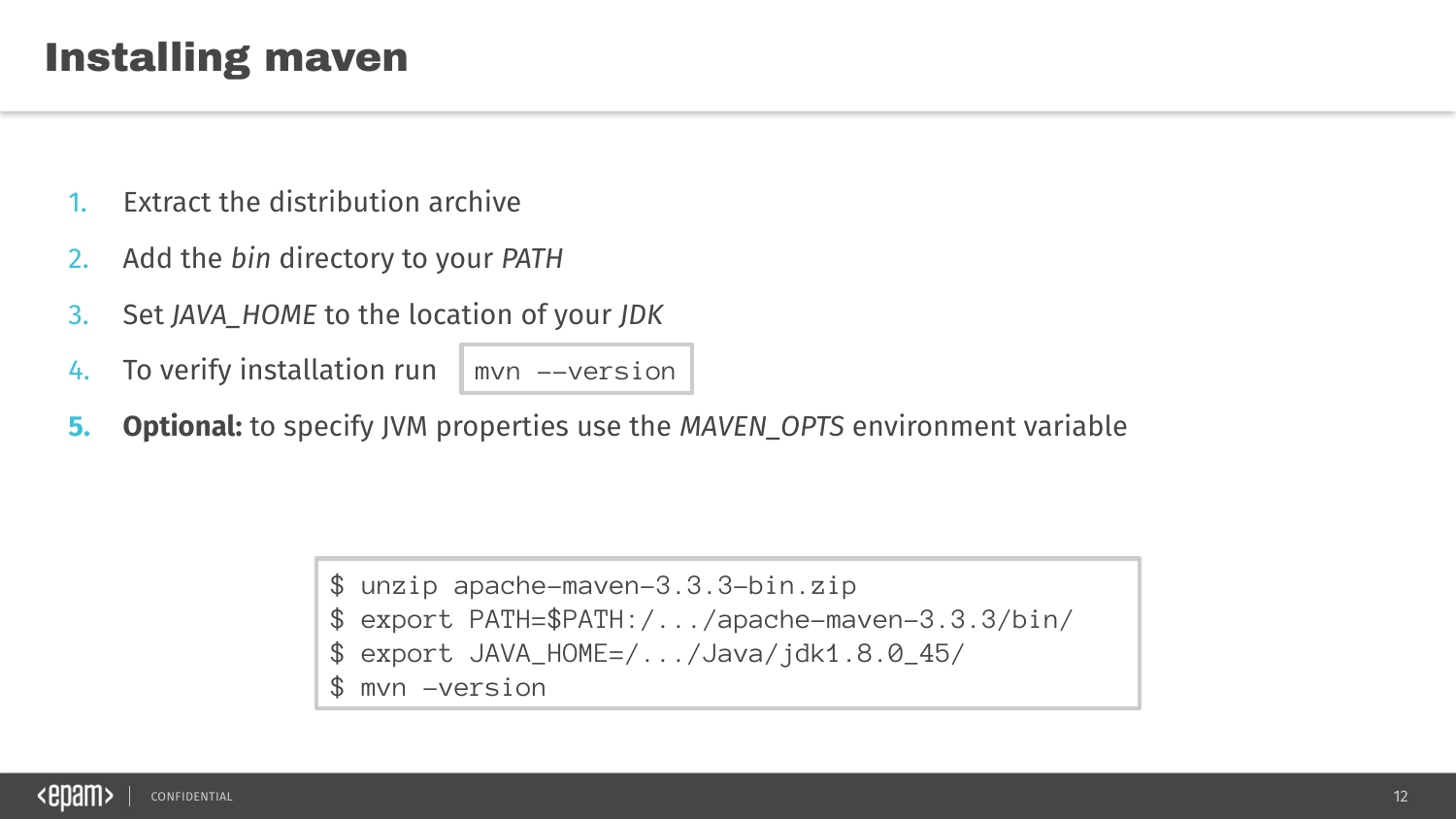

Installing maven
Extract the distribution archive
Add the bin directory to your PATH
Set JAVA_HOME to the location of your JDK
To verify installation run
Optional: to specify JVM properties use the MAVEN_OPTS environment variable
mvn --version
$ unzip apache-maven-3.3.3-bin.zip
$ export PATH=$PATH:/.../apache-maven-3.3.3/bin/
$ export JAVA_HOME=/.../Java/jdk1.8.0_45/
$ mvn -version